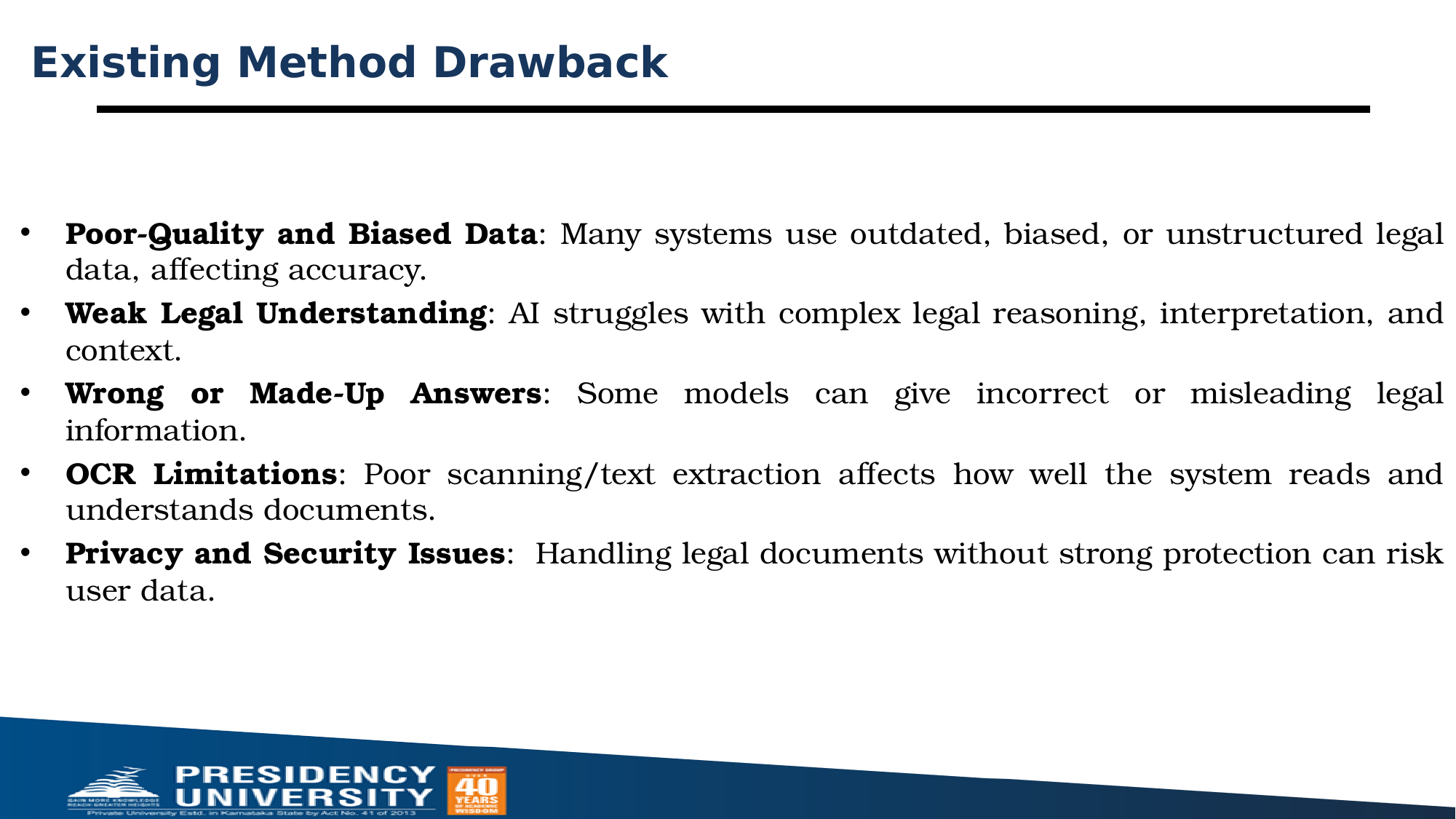

# Existing Method Drawback
Poor-Quality and Biased Data: Many systems use outdated, biased, or unstructured legal data, affecting accuracy.
Weak Legal Understanding: AI struggles with complex legal reasoning, interpretation, and context.
Wrong or Made-Up Answers: Some models can give incorrect or misleading legal information.
OCR Limitations: Poor scanning/text extraction affects how well the system reads and understands documents.
Privacy and Security Issues:  Handling legal documents without strong protection can risk user data.